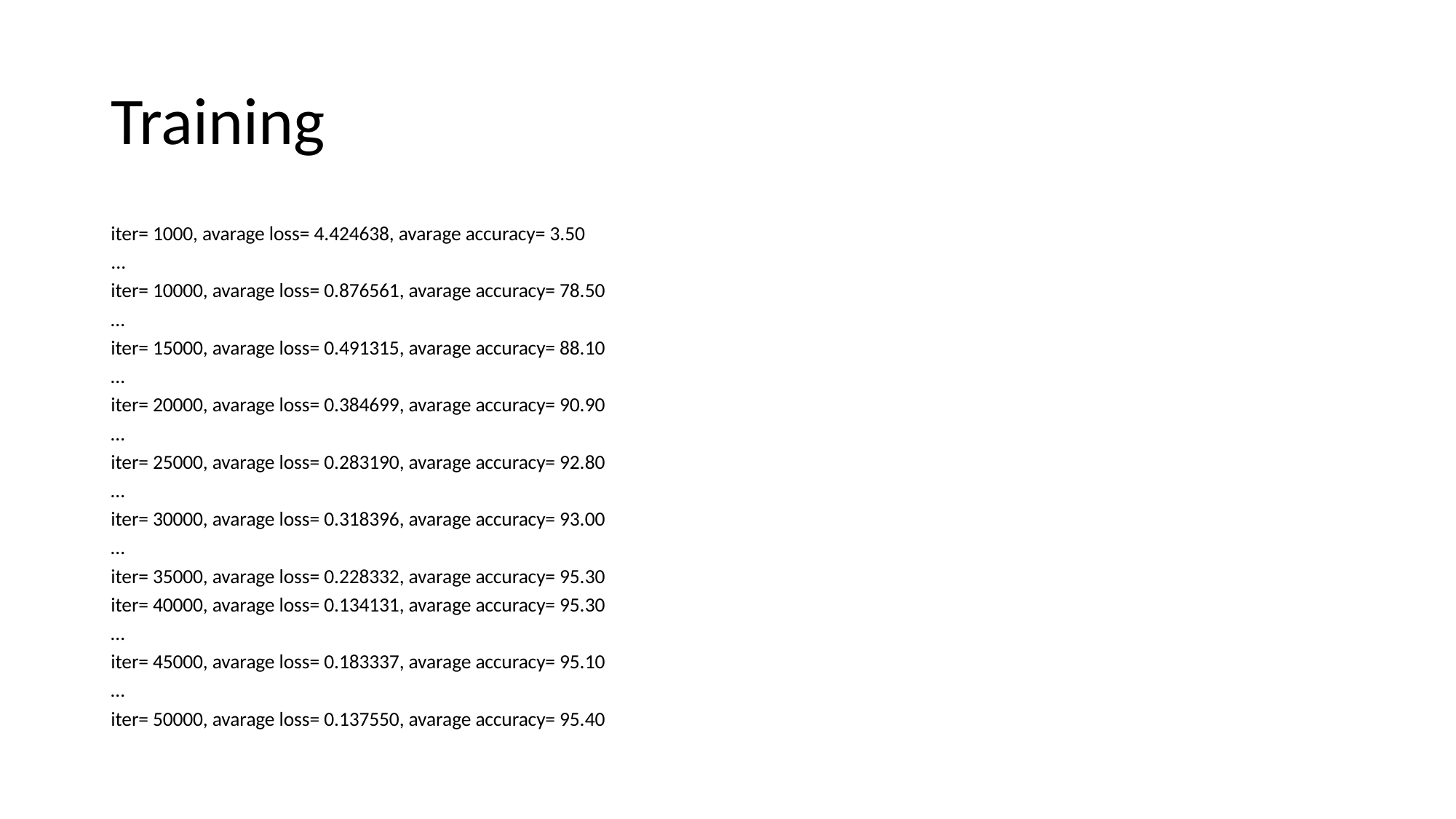

# Training
iter= 1000, avarage loss= 4.424638, avarage accuracy= 3.50
...
iter= 10000, avarage loss= 0.876561, avarage accuracy= 78.50
…
iter= 15000, avarage loss= 0.491315, avarage accuracy= 88.10
…
iter= 20000, avarage loss= 0.384699, avarage accuracy= 90.90
…
iter= 25000, avarage loss= 0.283190, avarage accuracy= 92.80
…
iter= 30000, avarage loss= 0.318396, avarage accuracy= 93.00
…
iter= 35000, avarage loss= 0.228332, avarage accuracy= 95.30
iter= 40000, avarage loss= 0.134131, avarage accuracy= 95.30
…
iter= 45000, avarage loss= 0.183337, avarage accuracy= 95.10
…
iter= 50000, avarage loss= 0.137550, avarage accuracy= 95.40